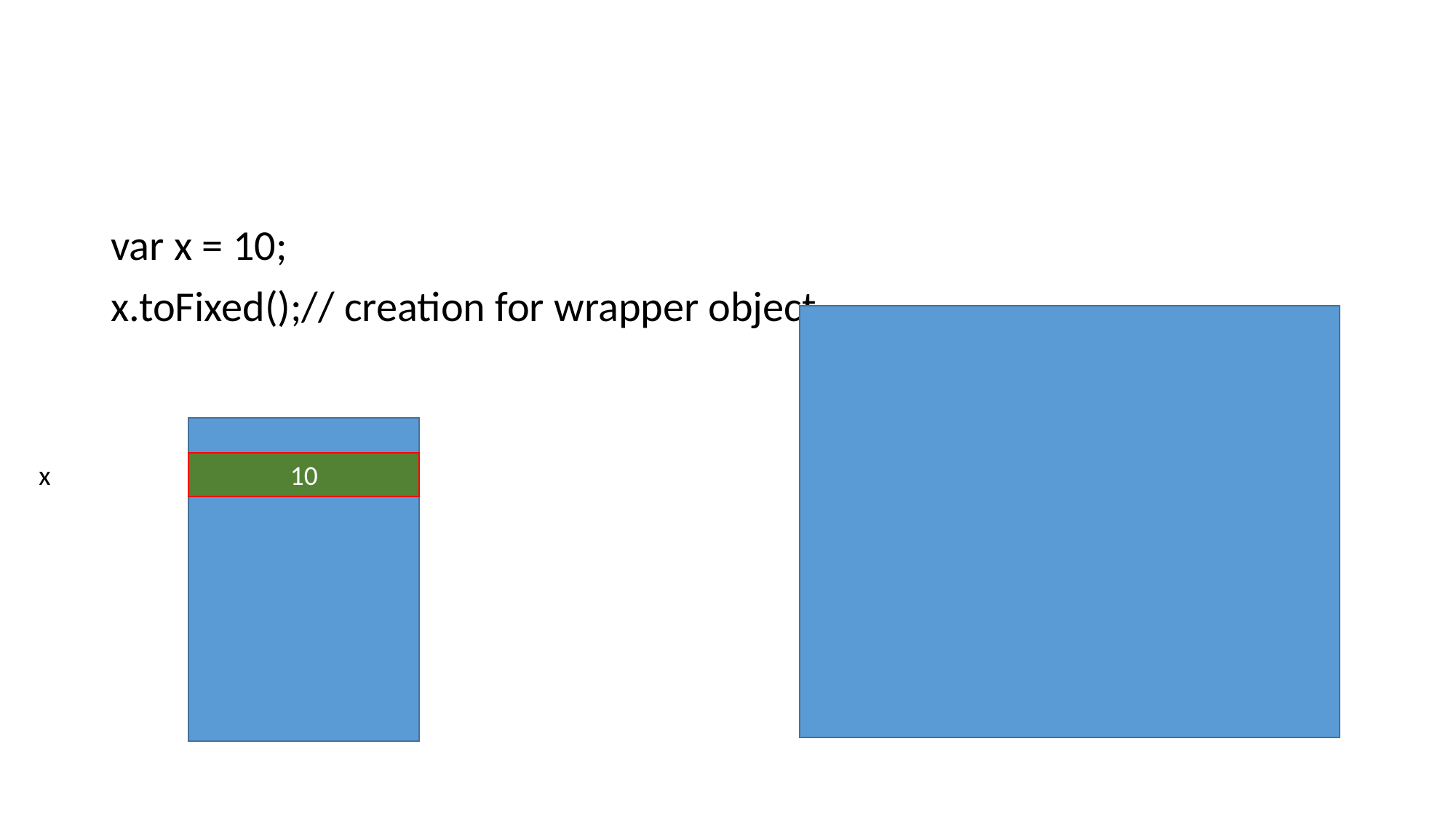

#
var x = 10;
x.toFixed();// creation for wrapper object

x
10